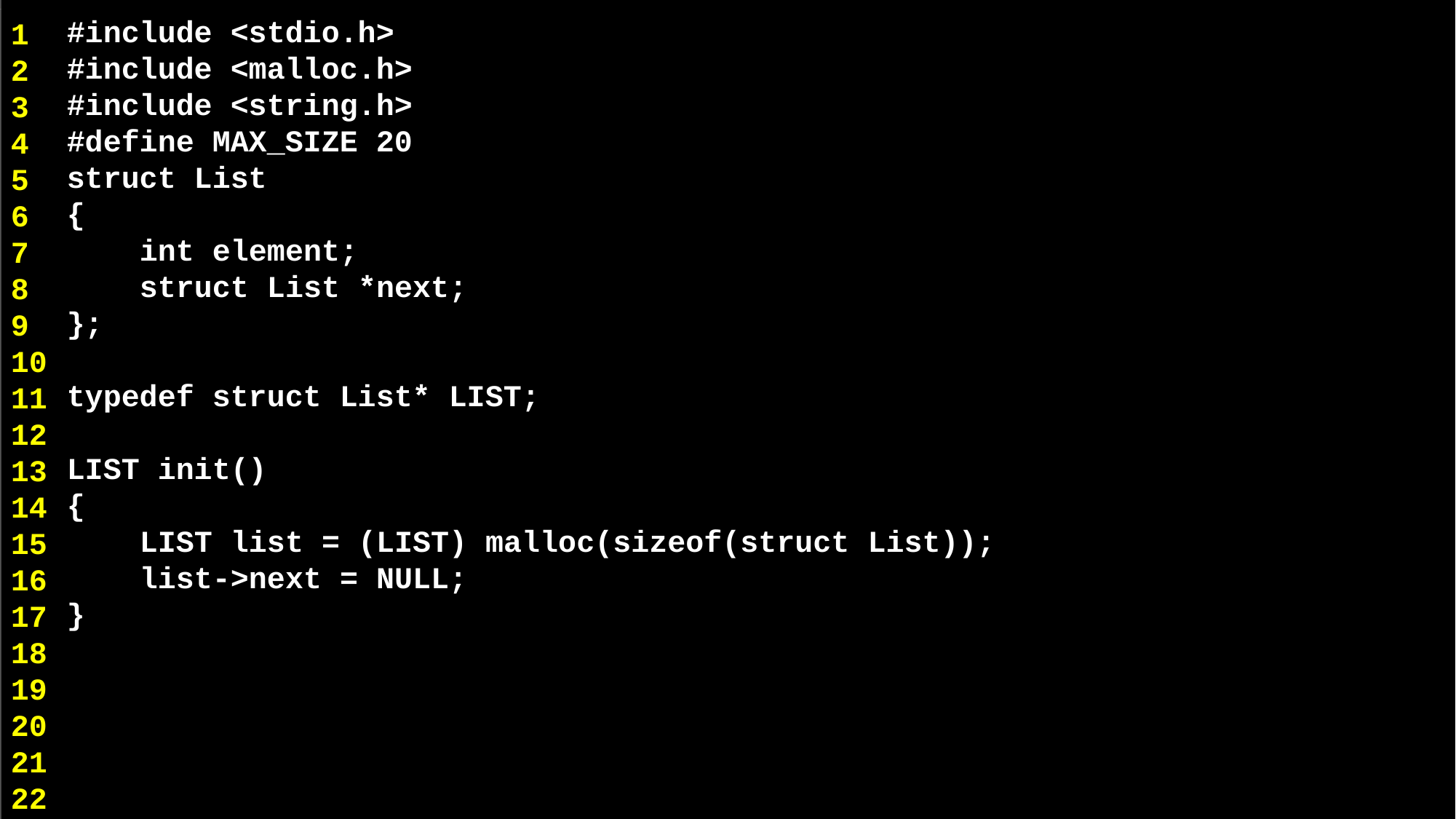

#include <stdio.h>
#include <malloc.h>
#include <string.h>
#define MAX_SIZE 20
struct List
{
    int element;
    struct List *next;
};

typedef struct List* LIST;

LIST init()
{
    LIST list = (LIST) malloc(sizeof(struct List));
    list->next = NULL;
}

1
2
3
4
5
6
7
8
9
10
11
12
13
14
15
16
17
18
19
20
21
22